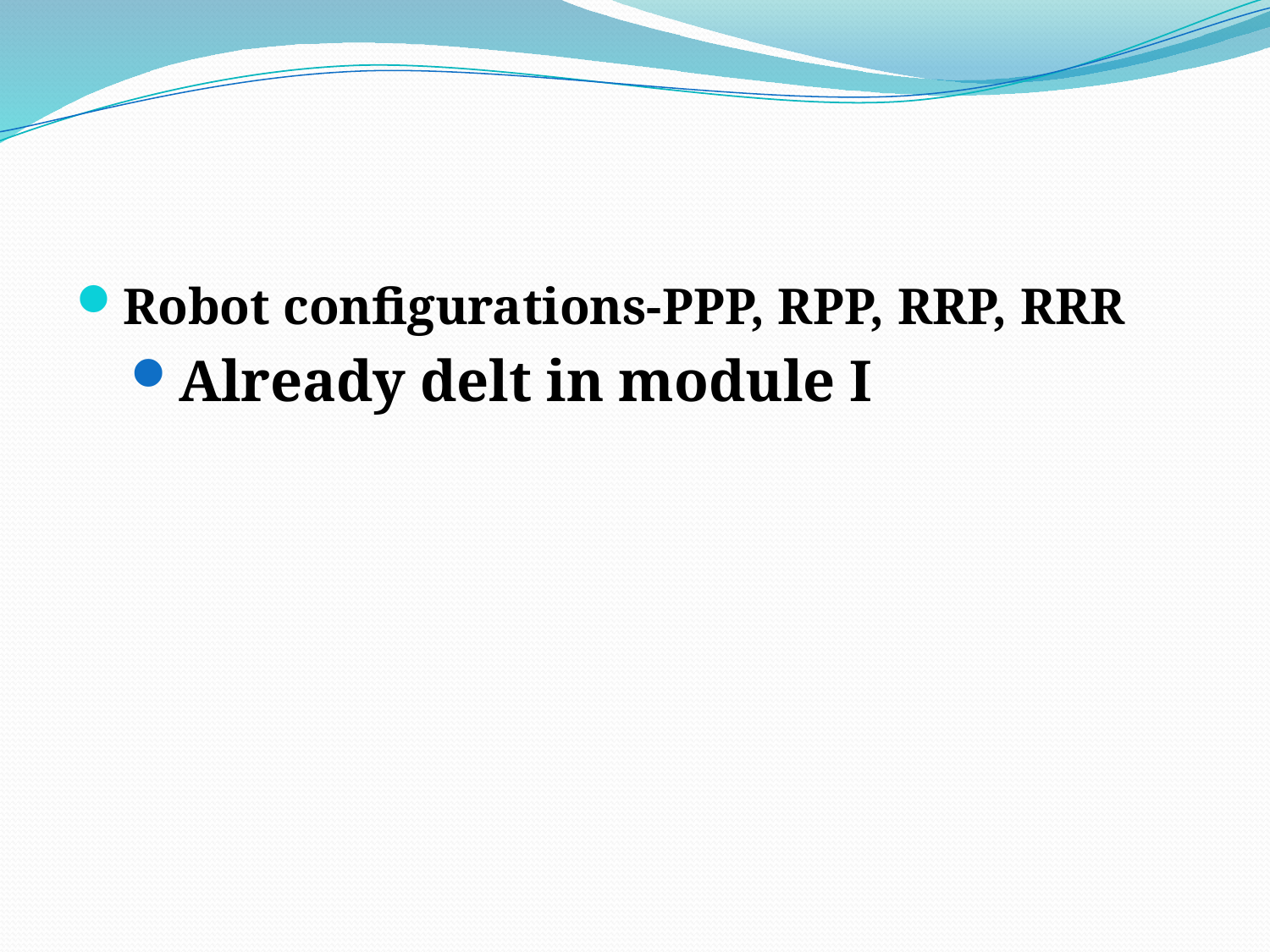

#
Robot configurations-PPP, RPP, RRP, RRR
Already delt in module I